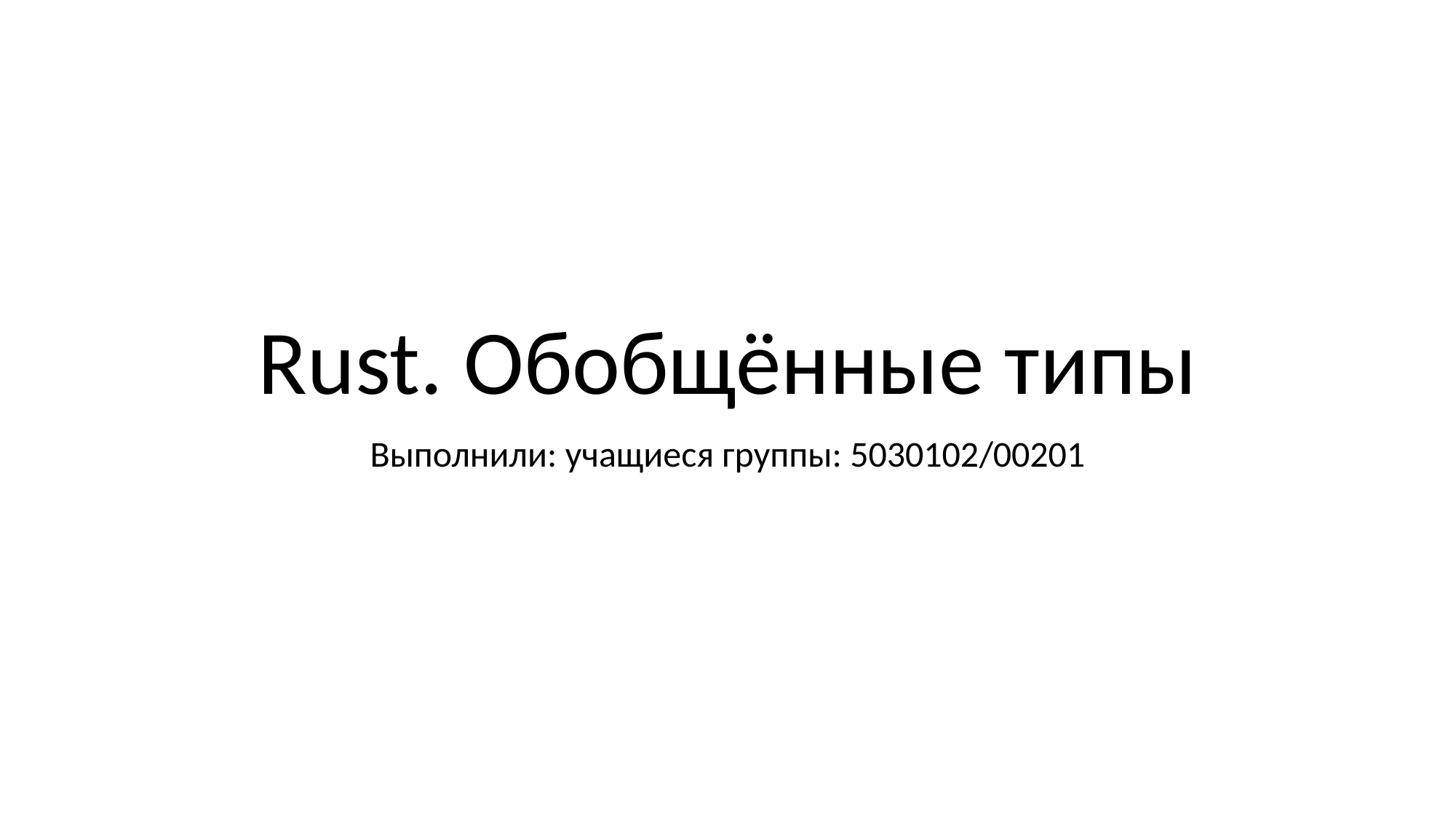

# Rust. Обобщённые типы
Выполнили: учащиеся группы: 5030102/00201